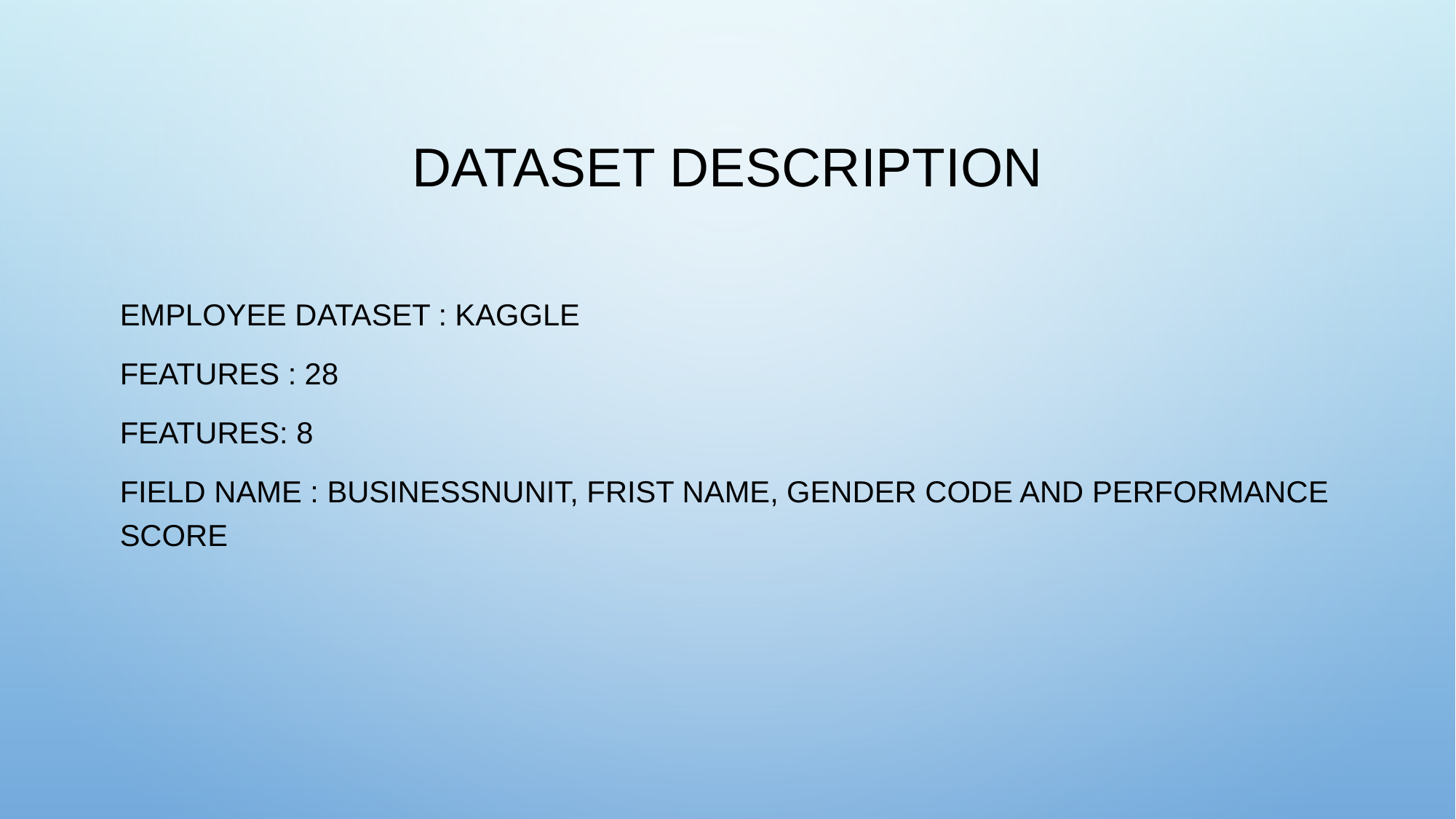

# DATASET DESCRIPTION
EMPLOYEE DATASET : KAGGLE
FEATURES : 28
FEATURES: 8
FIELD NAME : BUSINESSNUNIT, FRIST NAME, GENDER CODE AND PERFORMANCE SCORE